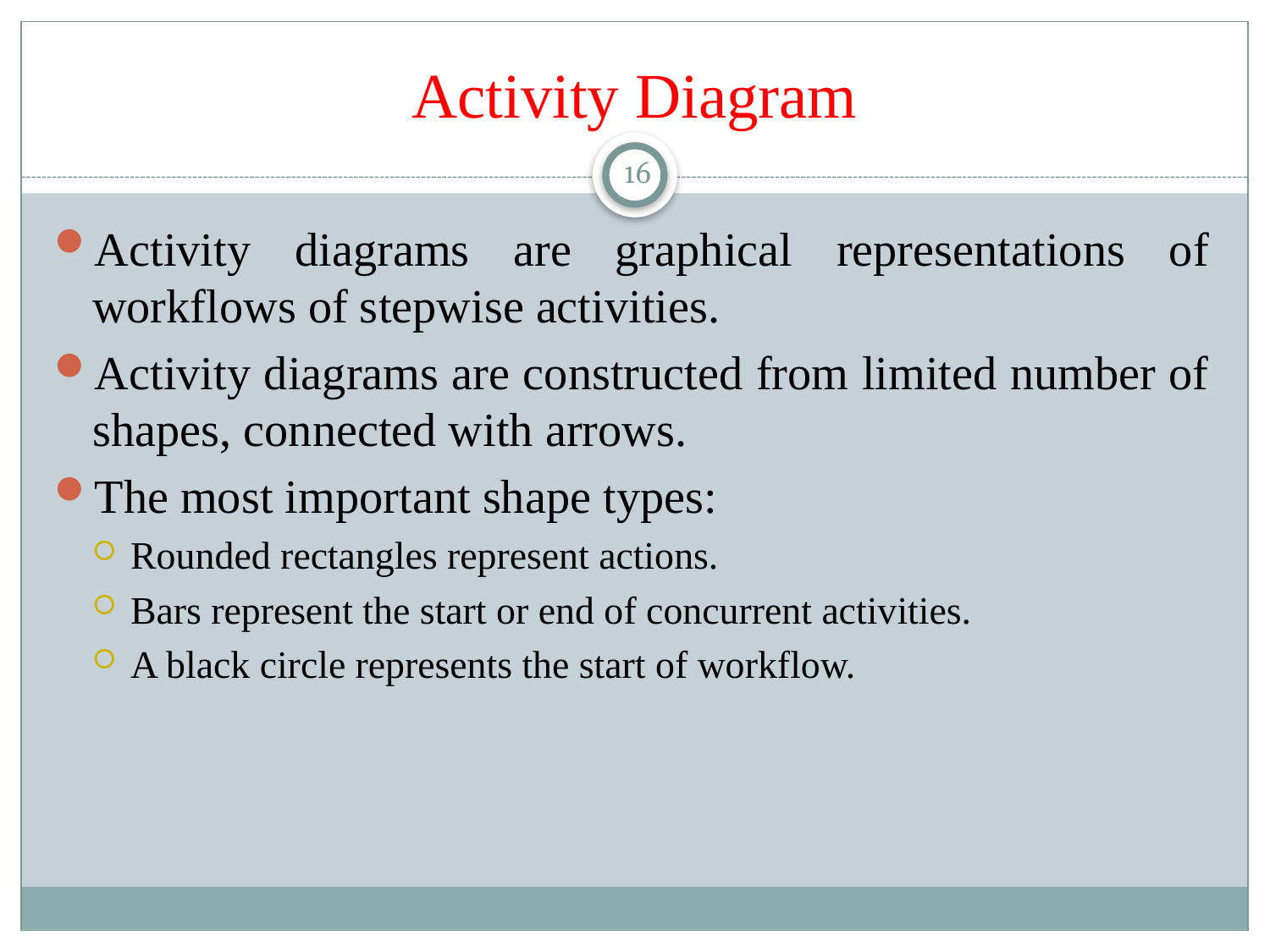

# Activity Diagram
16
Activity diagrams are graphical representations of workflows of stepwise activities.
Activity diagrams are constructed from limited number of shapes, connected with arrows.
The most important shape types:
Rounded rectangles represent actions.
Bars represent the start or end of concurrent activities.
A black circle represents the start of workflow.